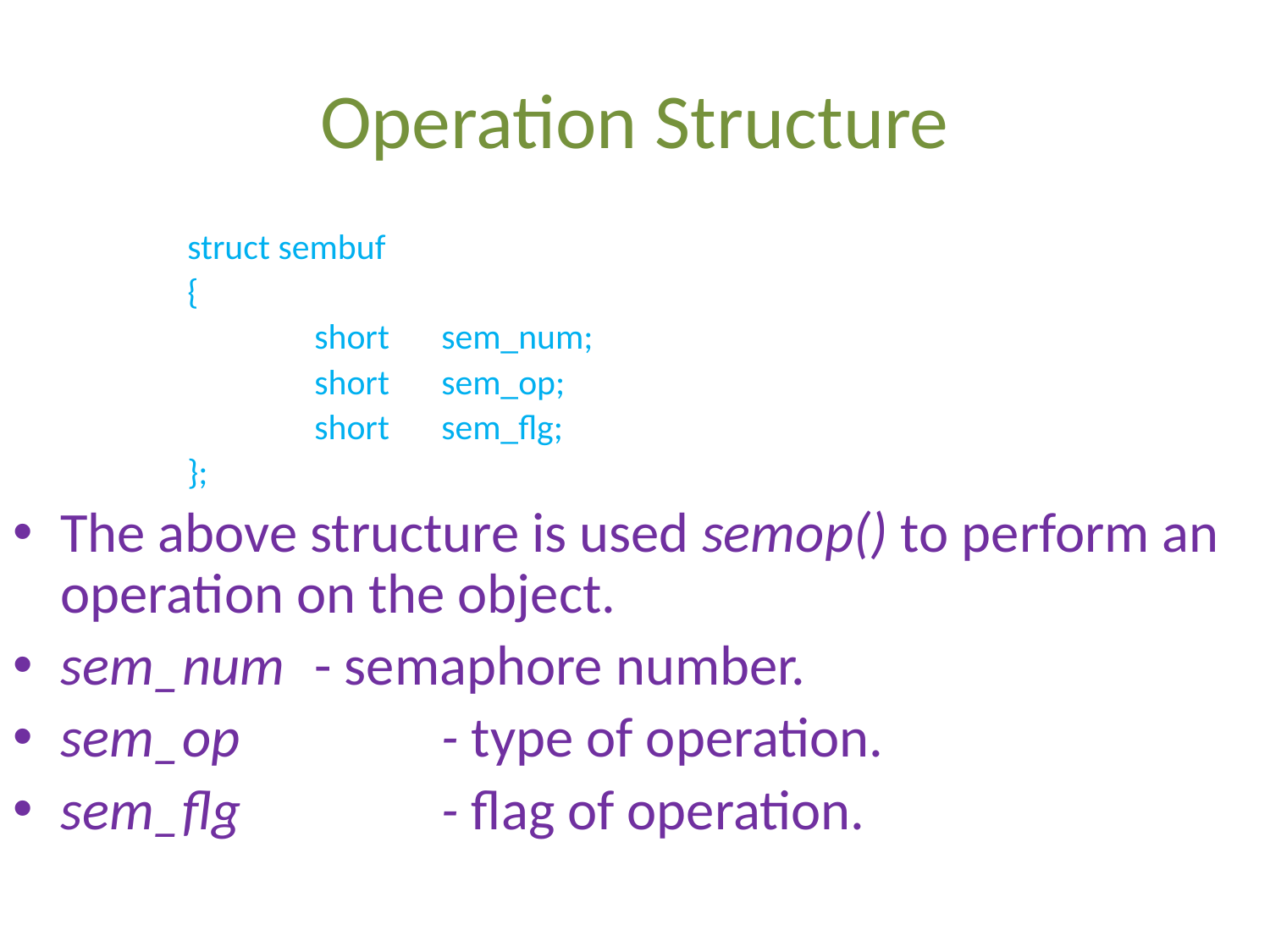

# Operation Structure
		struct sembuf
		{
			short 	sem_num;
			short 	sem_op;
			short 	sem_flg;
		};
The above structure is used semop() to perform an operation on the object.
sem_num	- semaphore number.
sem_op		- type of operation.
sem_flg		- flag of operation.